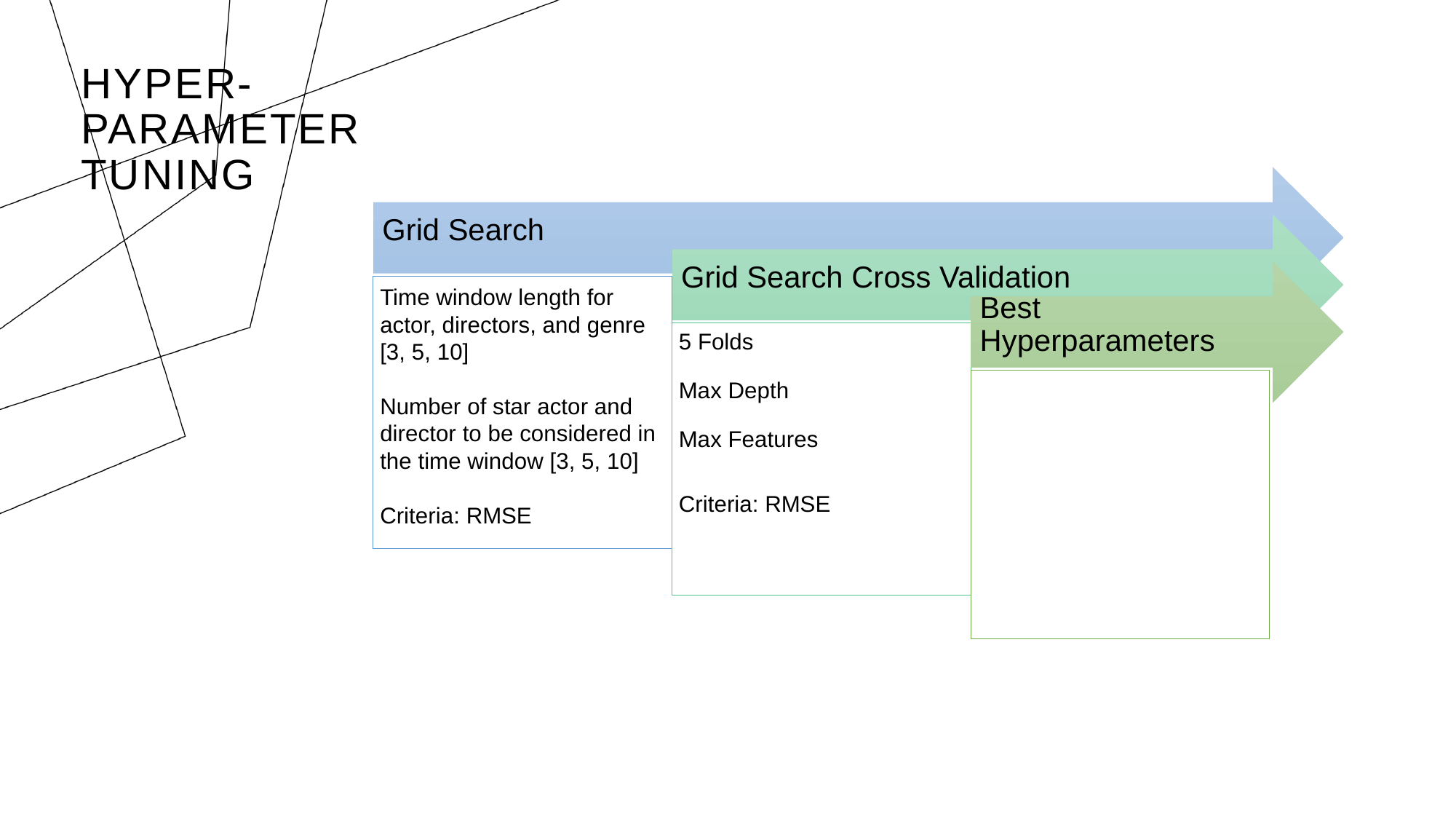

# Hyper- Parameter Tuning
Grid Search
Time window length for actor, directors, and genre [3, 5, 10]
Number of star actor and director to be considered in the time window [3, 5, 10]
Criteria: RMSE
Grid Search Cross Validation
5 Folds
Max Depth
Max Features

Criteria: RMSE
Best Hyperparameters